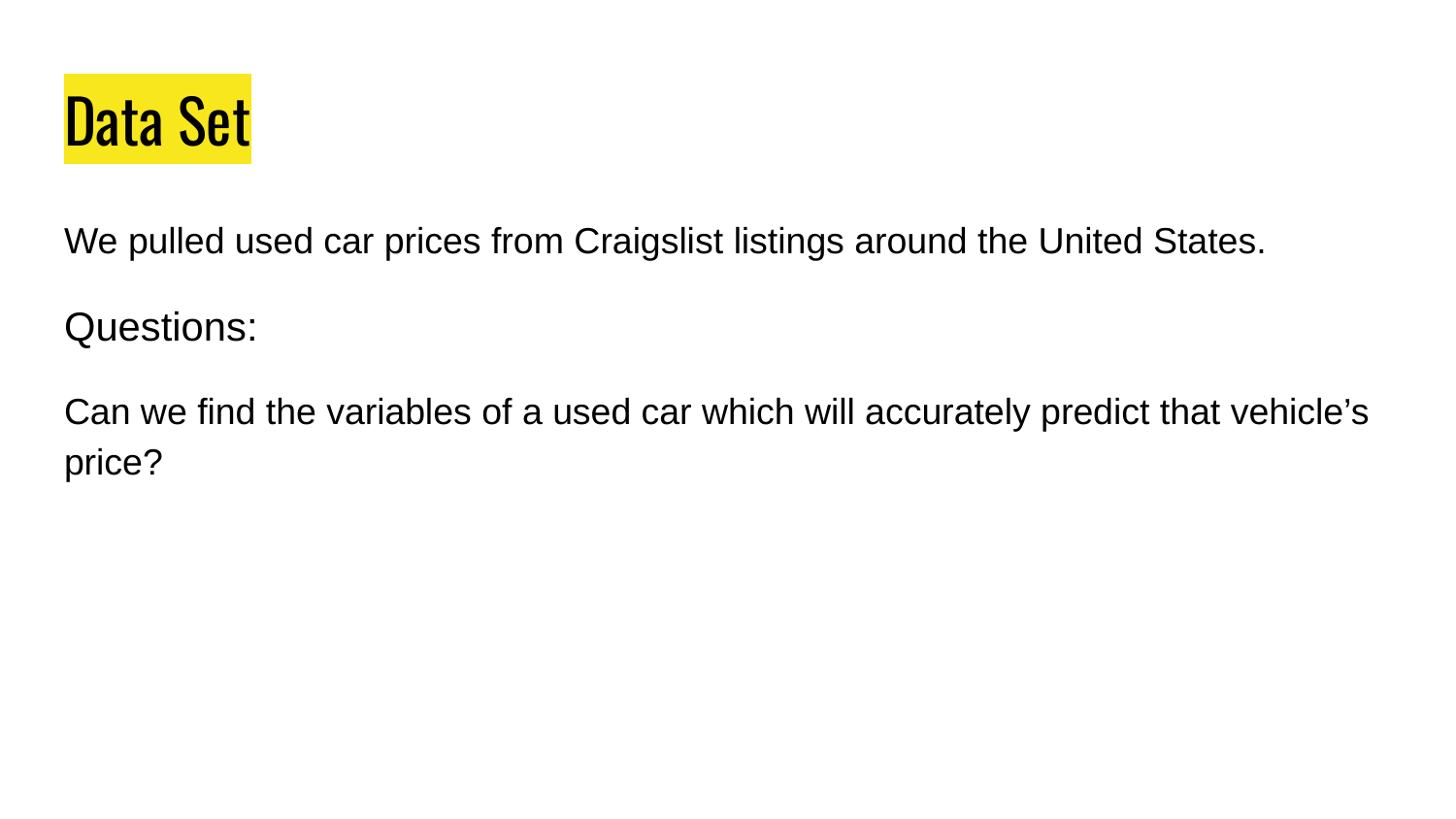

# Data Set
We pulled used car prices from Craigslist listings around the United States.
Questions:
Can we find the variables of a used car which will accurately predict that vehicle’s price?